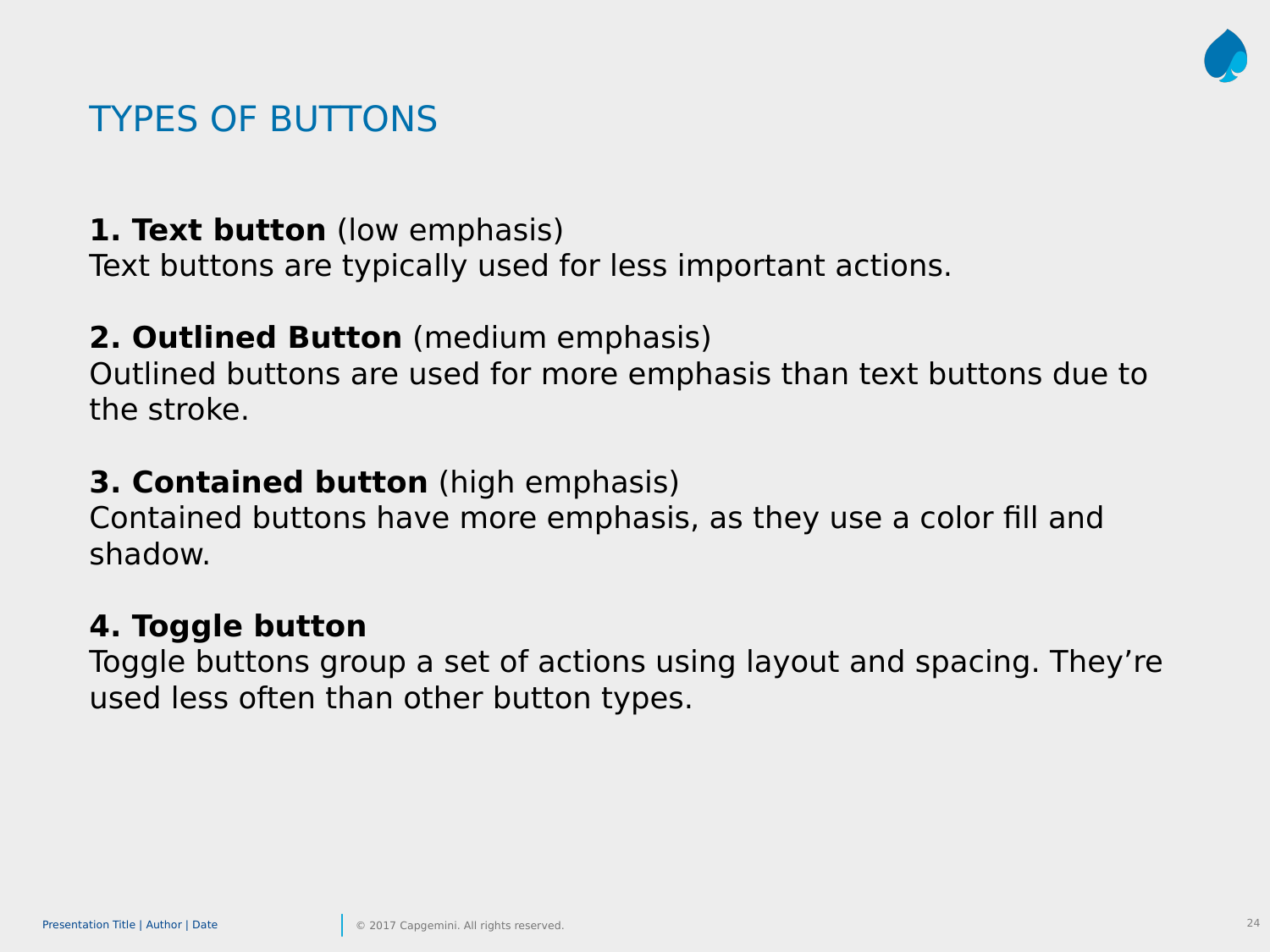

TYPES OF BUTTONS

1. Text button (low emphasis)
Text buttons are typically used for less important actions.
2. Outlined Button (medium emphasis)
Outlined buttons are used for more emphasis than text buttons due to the stroke.
3. Contained button (high emphasis)
Contained buttons have more emphasis, as they use a color fill and shadow.
4. Toggle button
Toggle buttons group a set of actions using layout and spacing. They’re used less often than other button types.